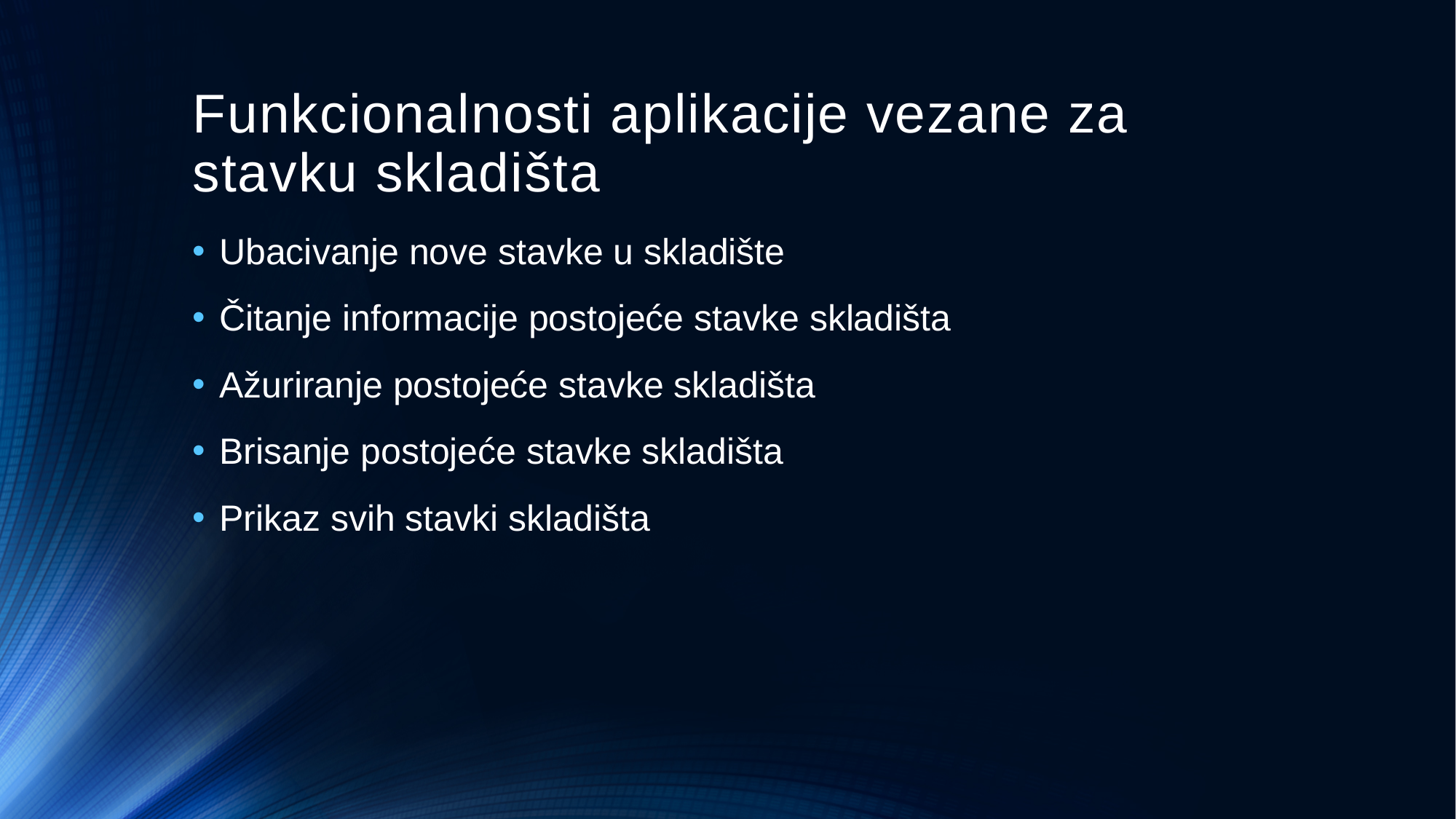

# Funkcionalnosti aplikacije vezane za stavku skladišta
Ubacivanje nove stavke u skladište
Čitanje informacije postojeće stavke skladišta
Ažuriranje postojeće stavke skladišta
Brisanje postojeće stavke skladišta
Prikaz svih stavki skladišta